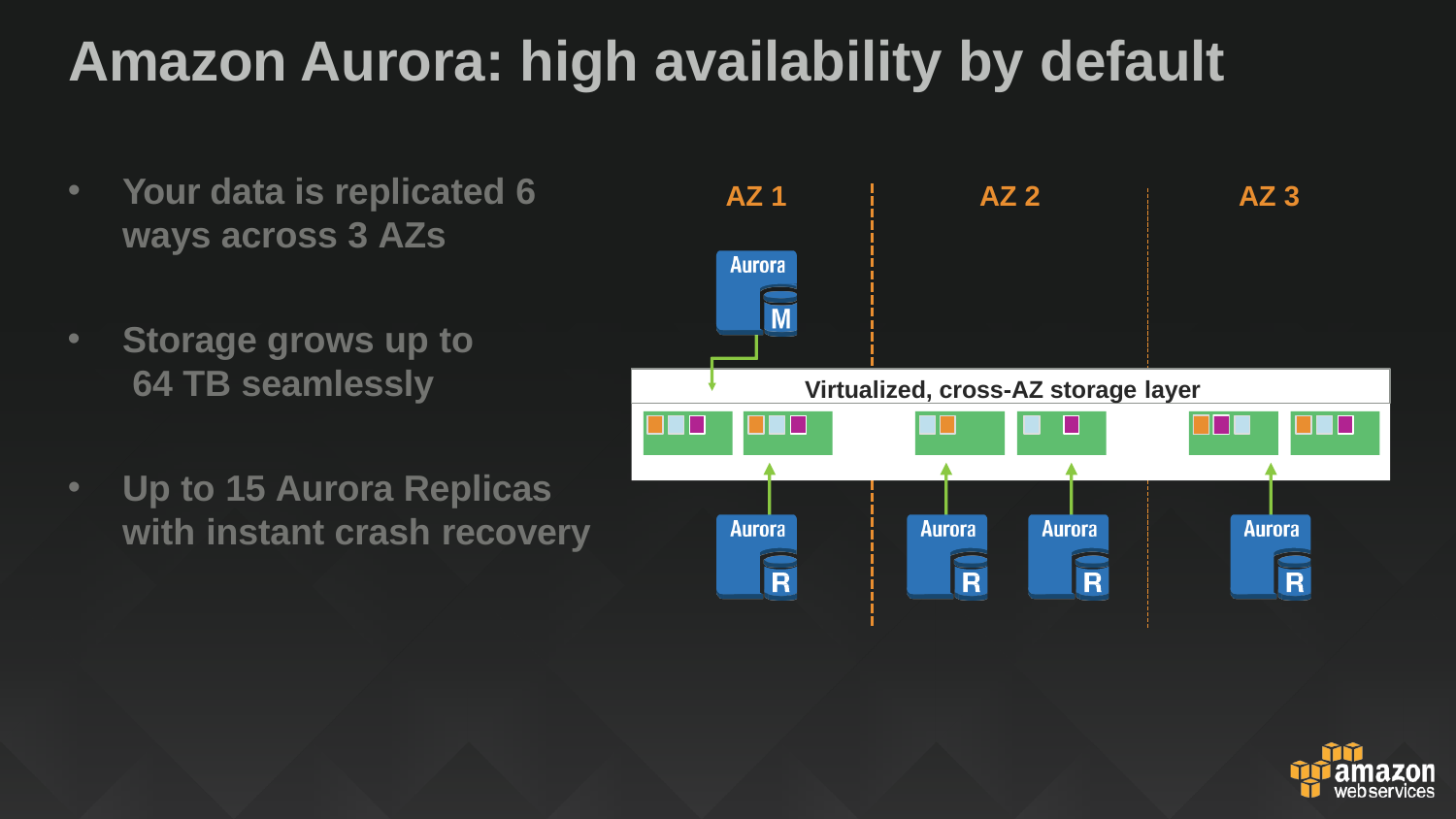

# Amazon Aurora: high availability by default
Your data is replicated 6
ways across 3 AZs
AZ 1
AZ 2
AZ 3

Storage grows up to  64 TB seamlessly
Virtualized, cross-AZ storage layer
Up to 15 Aurora Replicas  with instant crash recovery